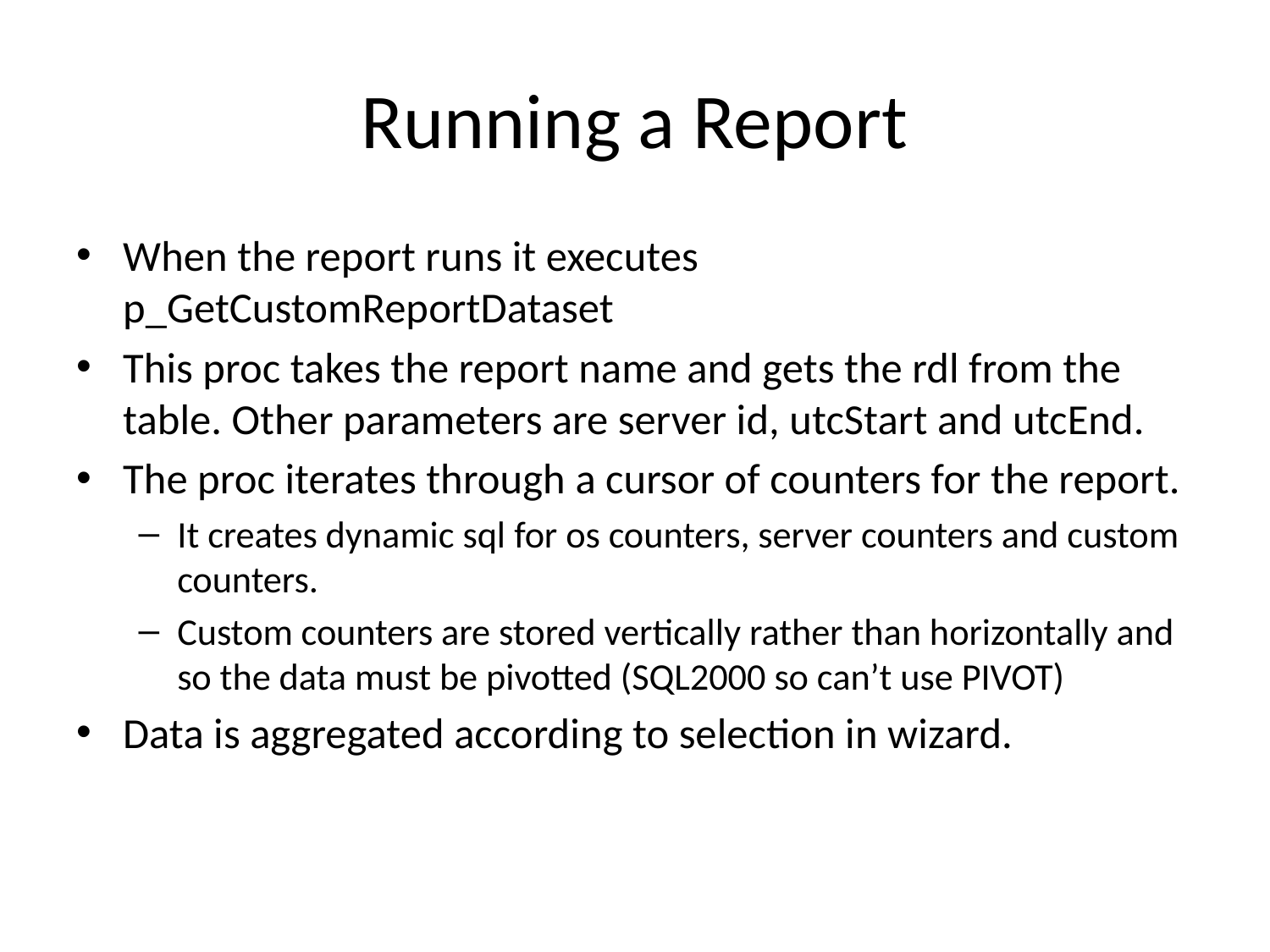

# Running a Report
When the report runs it executes p_GetCustomReportDataset
This proc takes the report name and gets the rdl from the table. Other parameters are server id, utcStart and utcEnd.
The proc iterates through a cursor of counters for the report.
It creates dynamic sql for os counters, server counters and custom counters.
Custom counters are stored vertically rather than horizontally and so the data must be pivotted (SQL2000 so can’t use PIVOT)
Data is aggregated according to selection in wizard.